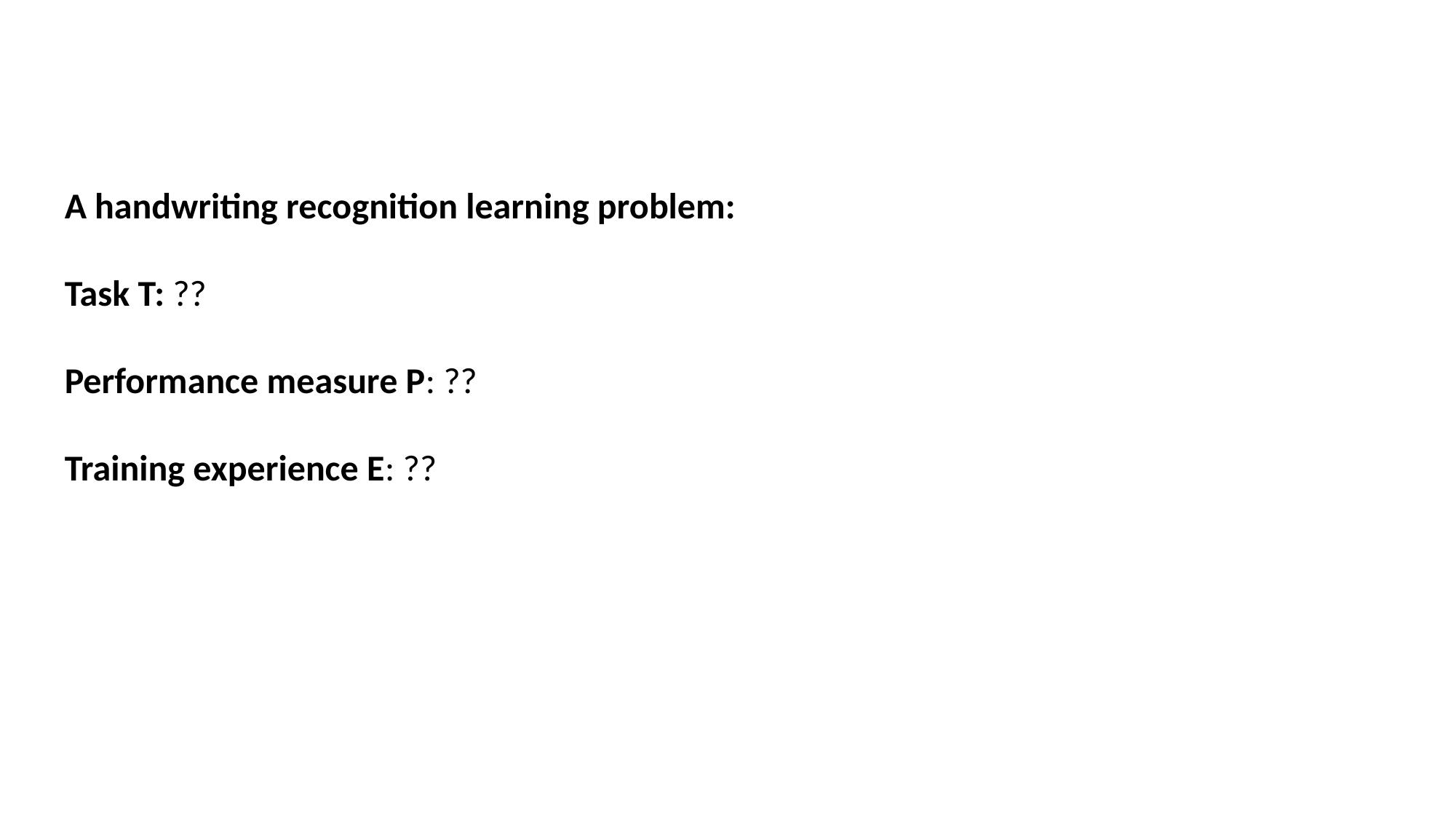

A handwriting recognition learning problem:
Task T: ??
Performance measure P: ??
Training experience E: ??